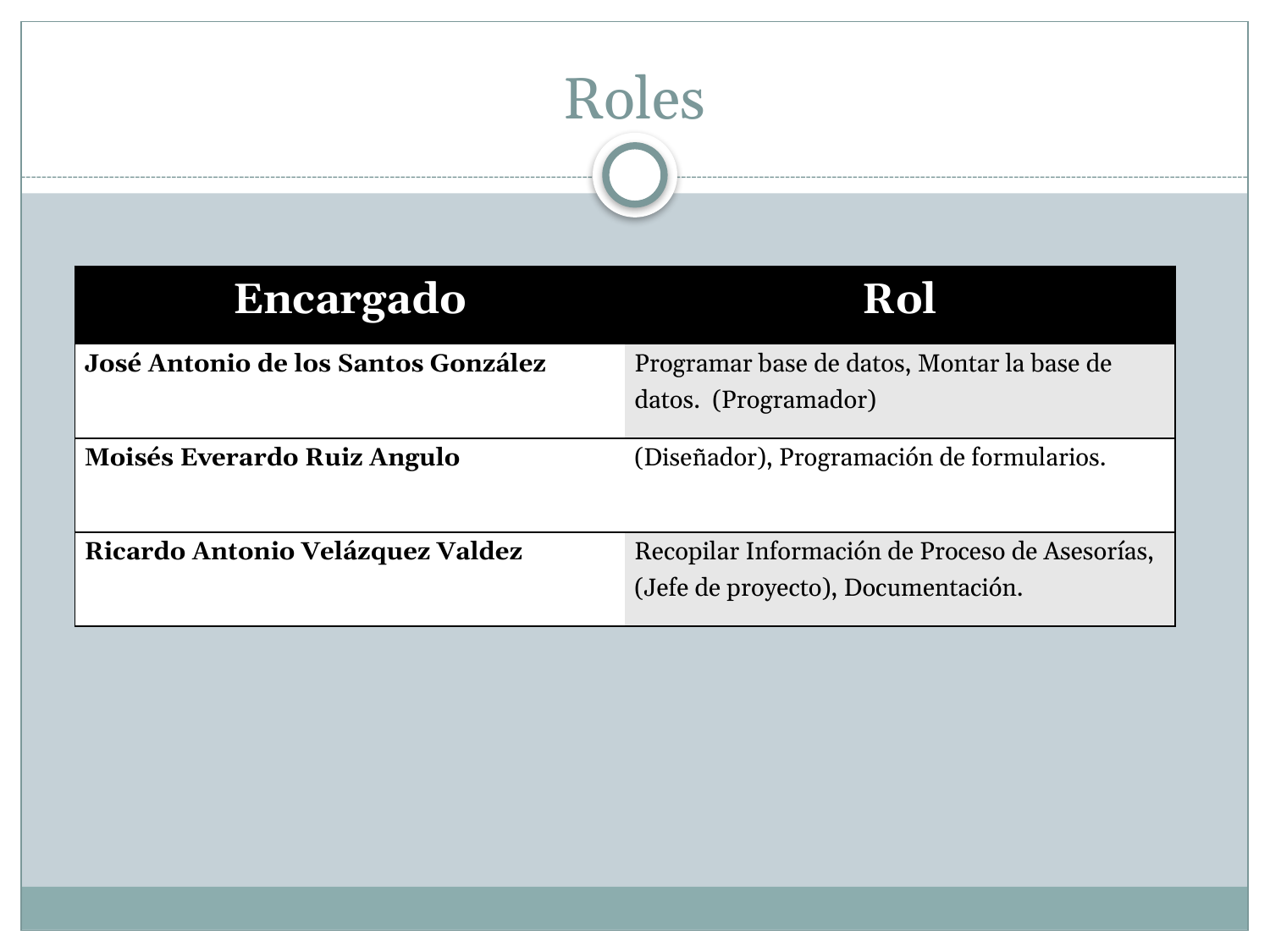

# Roles
| Encargado | Rol |
| --- | --- |
| José Antonio de los Santos González | Programar base de datos, Montar la base de datos. (Programador) |
| Moisés Everardo Ruiz Angulo | (Diseñador), Programación de formularios. |
| Ricardo Antonio Velázquez Valdez | Recopilar Información de Proceso de Asesorías, (Jefe de proyecto), Documentación. |